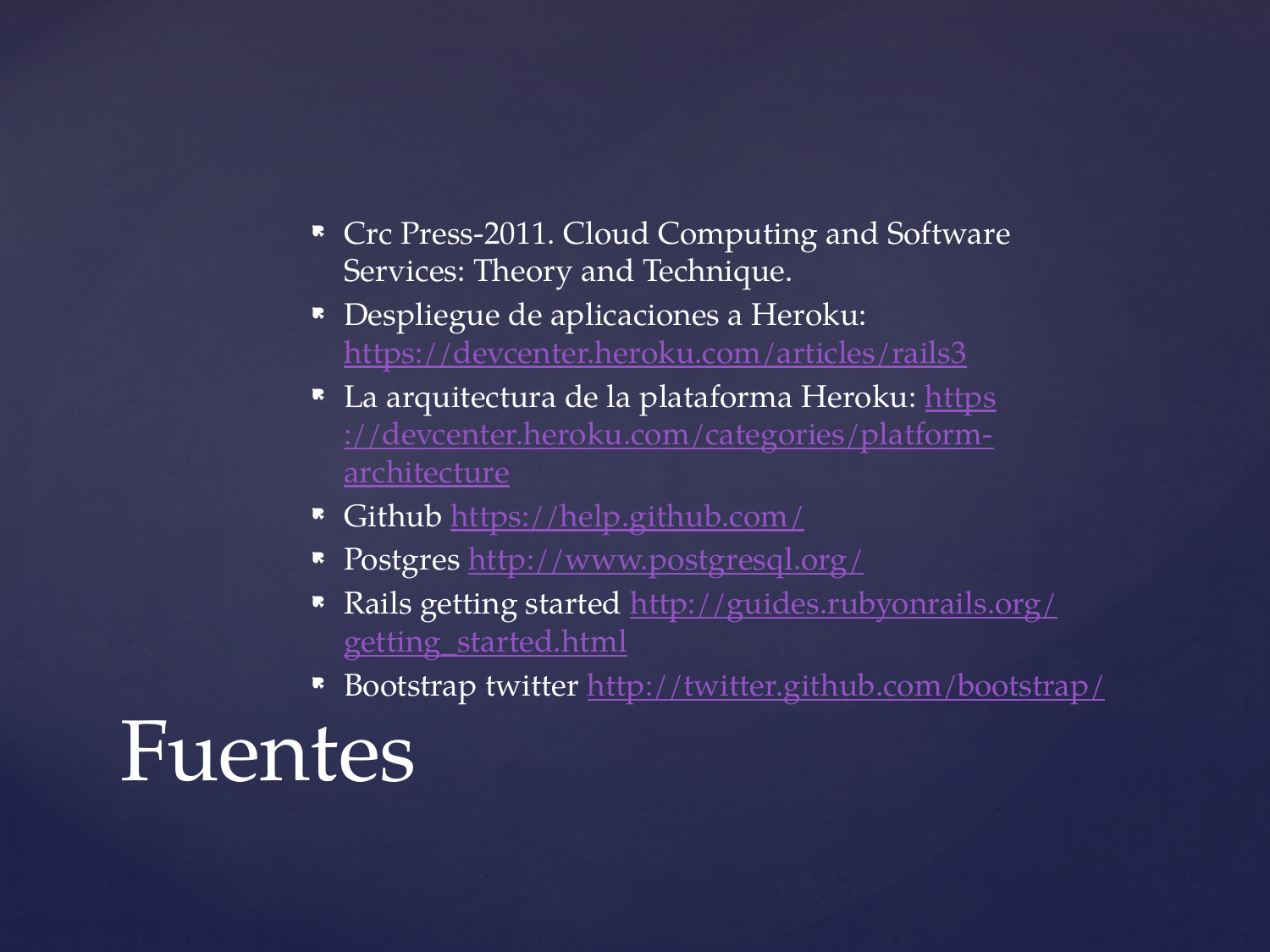

Crc Press-2011. Cloud Computing and Software Services: Theory and Technique.
Despliegue de aplicaciones a Heroku: https://devcenter.heroku.com/articles/rails3
La arquitectura de la plataforma Heroku: https://devcenter.heroku.com/categories/platform-architecture
Github https://help.github.com/
Postgres http://www.postgresql.org/
Rails getting started http://guides.rubyonrails.org/getting_started.html
Bootstrap twitter http://twitter.github.com/bootstrap/

# Fuentes